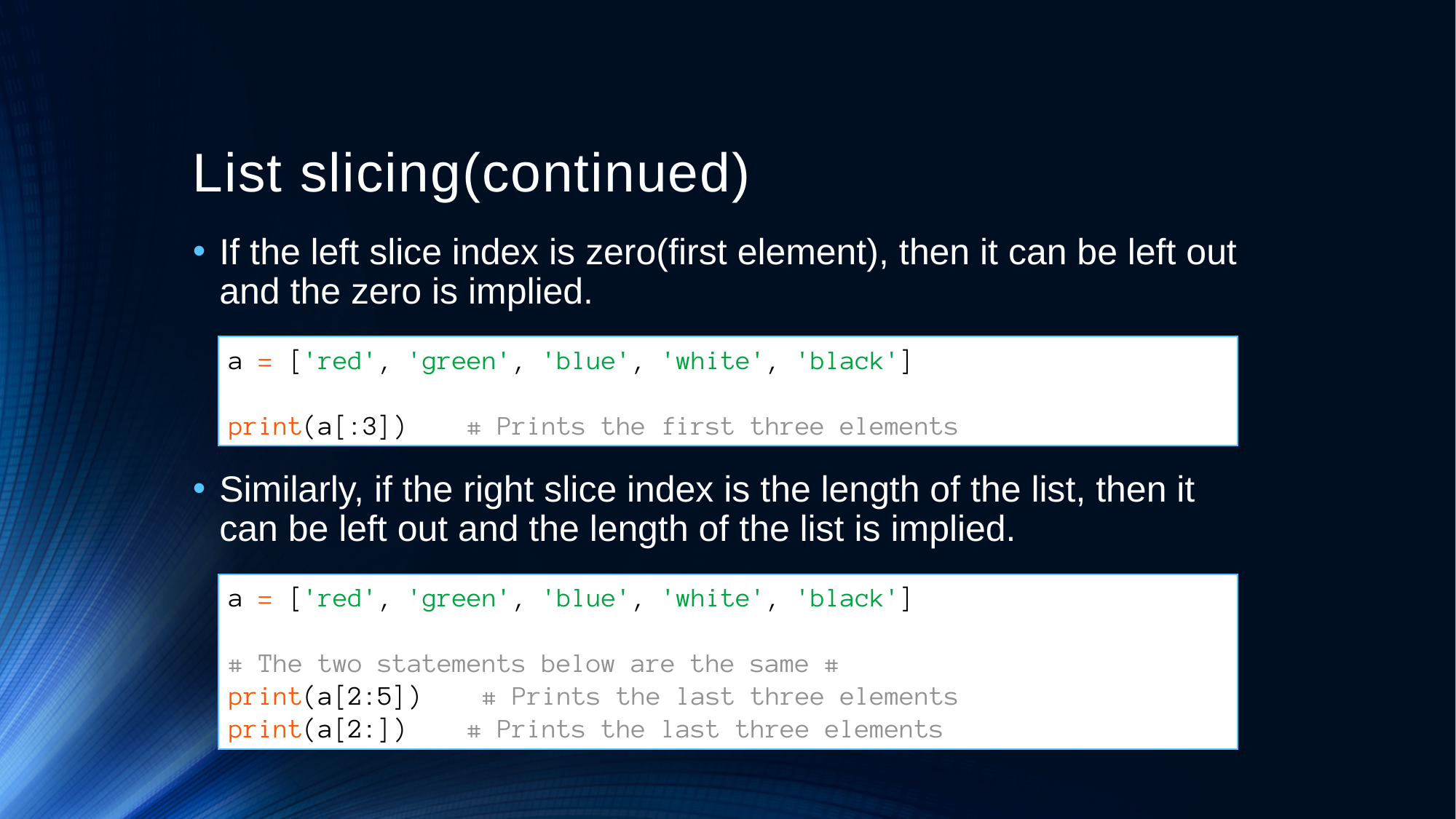

# List slicing(continued)
If the left slice index is zero(first element), then it can be left out and the zero is implied.
a = ['red', 'green', 'blue', 'white', 'black']

print(a[:3])    # Prints the first three elements
Similarly, if the right slice index is the length of the list, then it can be left out and the length of the list is implied.
a = ['red', 'green', 'blue', 'white', 'black']

# The two statements below are the same #
print(a[2:5])    # Prints the last three elements
print(a[2:])    # Prints the last three elements